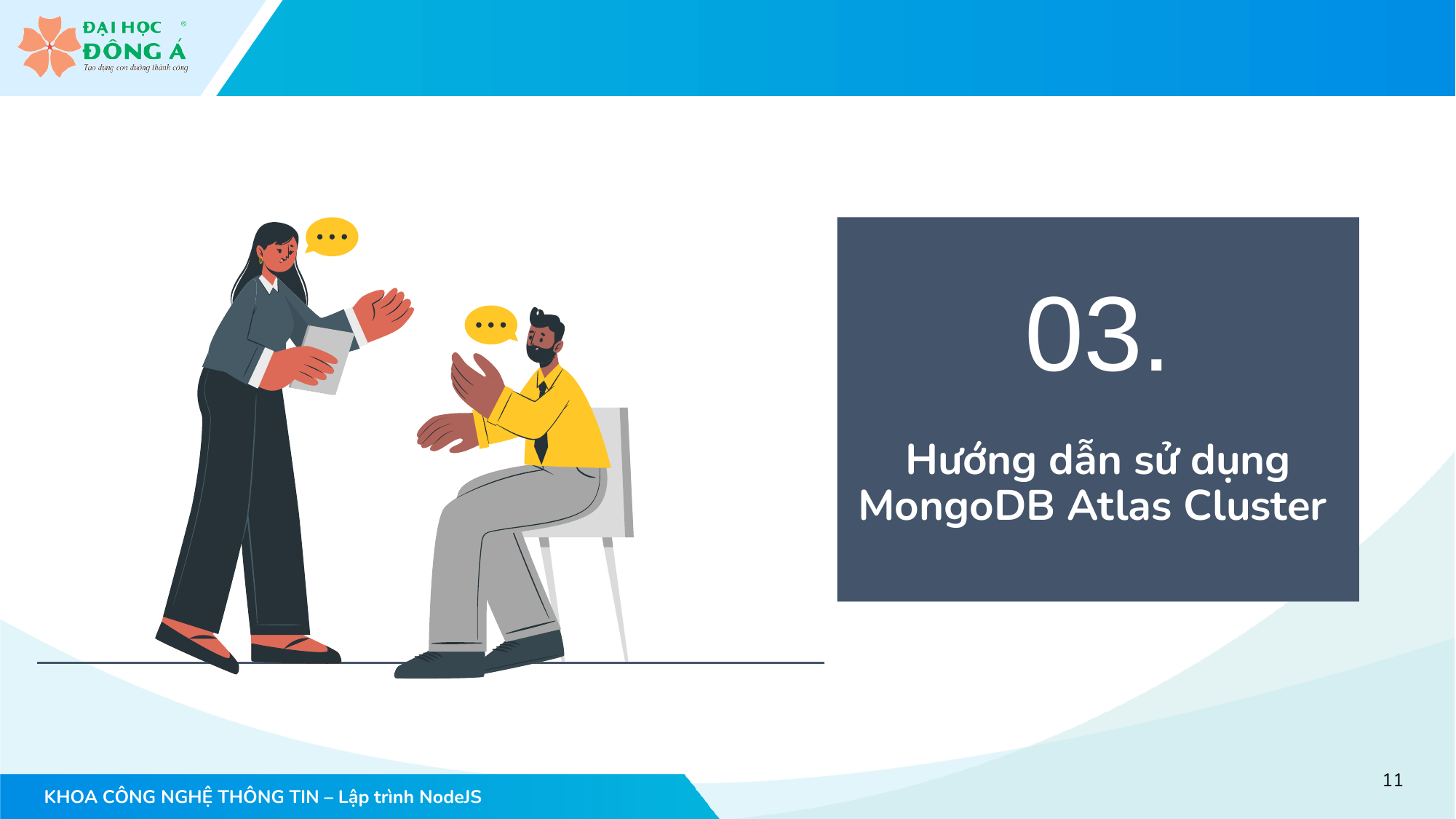

03.
Hướng dẫn sử dụng MongoDB Atlas Cluster
11
KHOA CÔNG NGHỆ THÔNG TIN – Lập trình NodeJS